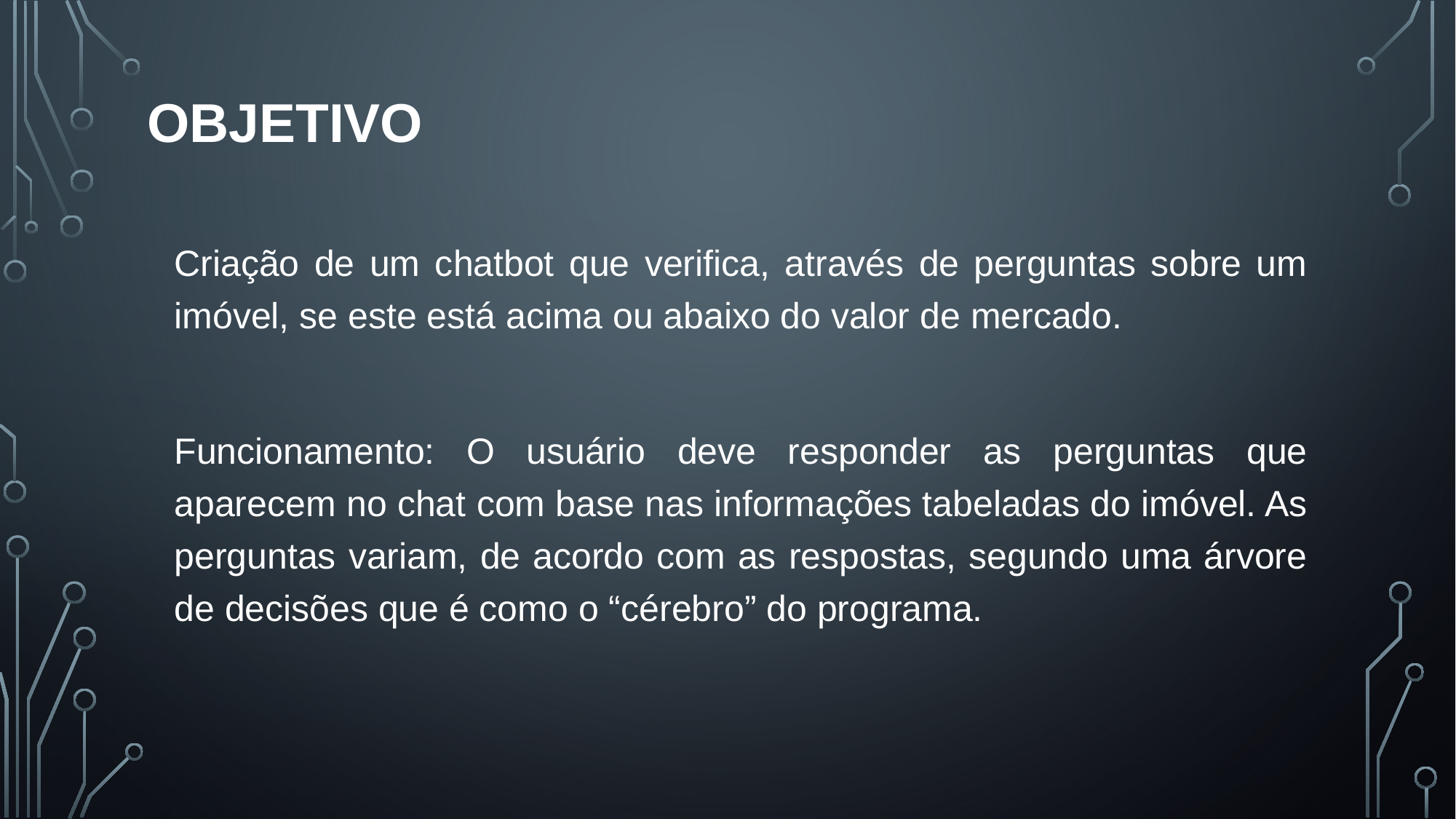

# OBJETIVO
Criação de um chatbot que verifica, através de perguntas sobre um imóvel, se este está acima ou abaixo do valor de mercado.

Funcionamento: O usuário deve responder as perguntas que aparecem no chat com base nas informações tabeladas do imóvel. As perguntas variam, de acordo com as respostas, segundo uma árvore de decisões que é como o “cérebro” do programa.